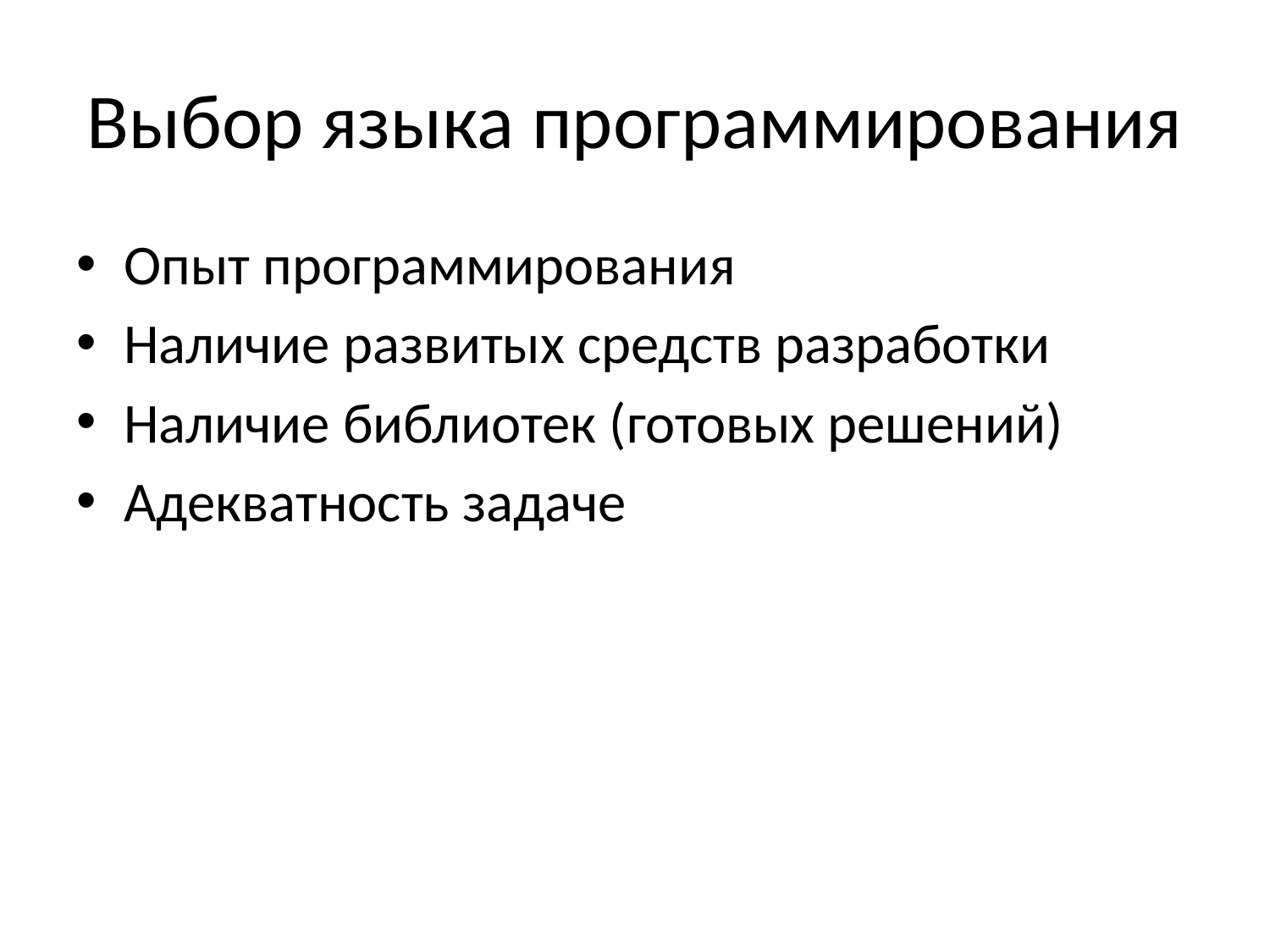

# Выбор языка программирования
Опыт программирования
Наличие развитых средств разработки
Наличие библиотек (готовых решений)
Адекватность задаче